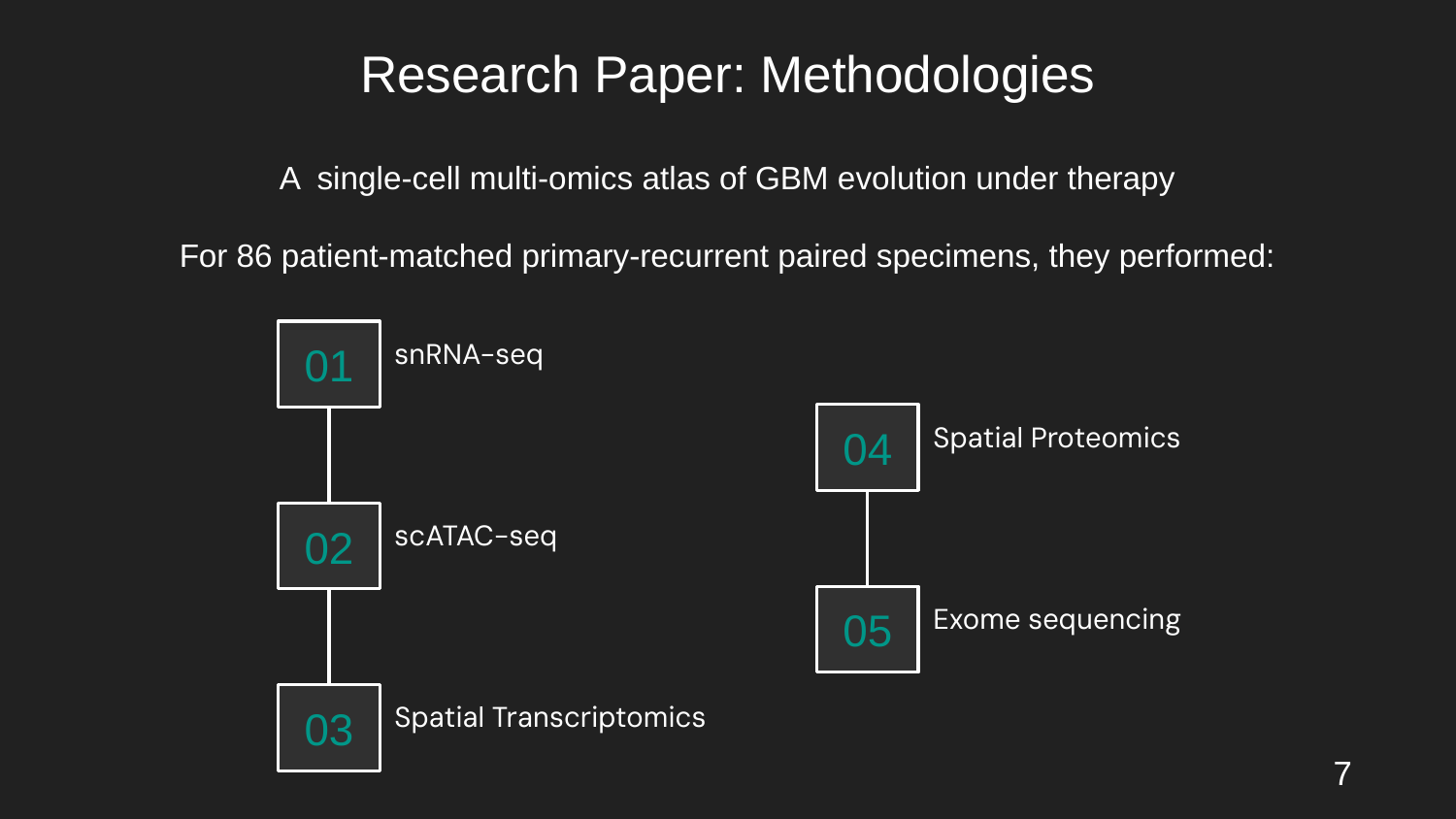

# Research Paper: Methodologies

A  single-cell multi-omics atlas of GBM evolution under therapy

For 86 patient-matched primary-recurrent paired specimens, they performed:
snRNA-seq
01
Spatial Proteomics
04
02
scATAC-seq
05
Exome sequencing

03
Spatial Transcriptomics
7